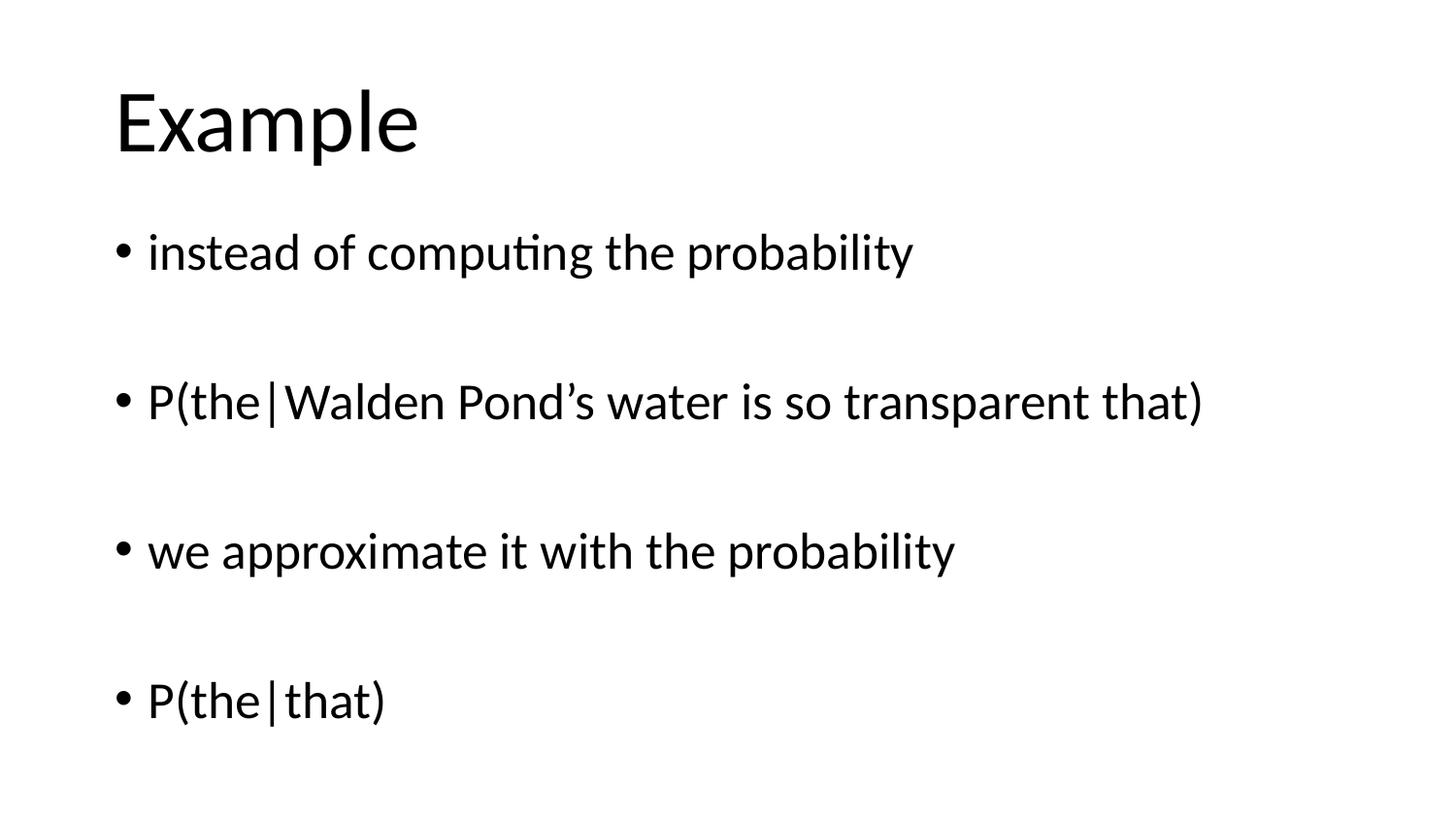

# Example
instead of computing the probability

P(the|Walden Pond’s water is so transparent that)

we approximate it with the probability

P(the|that)